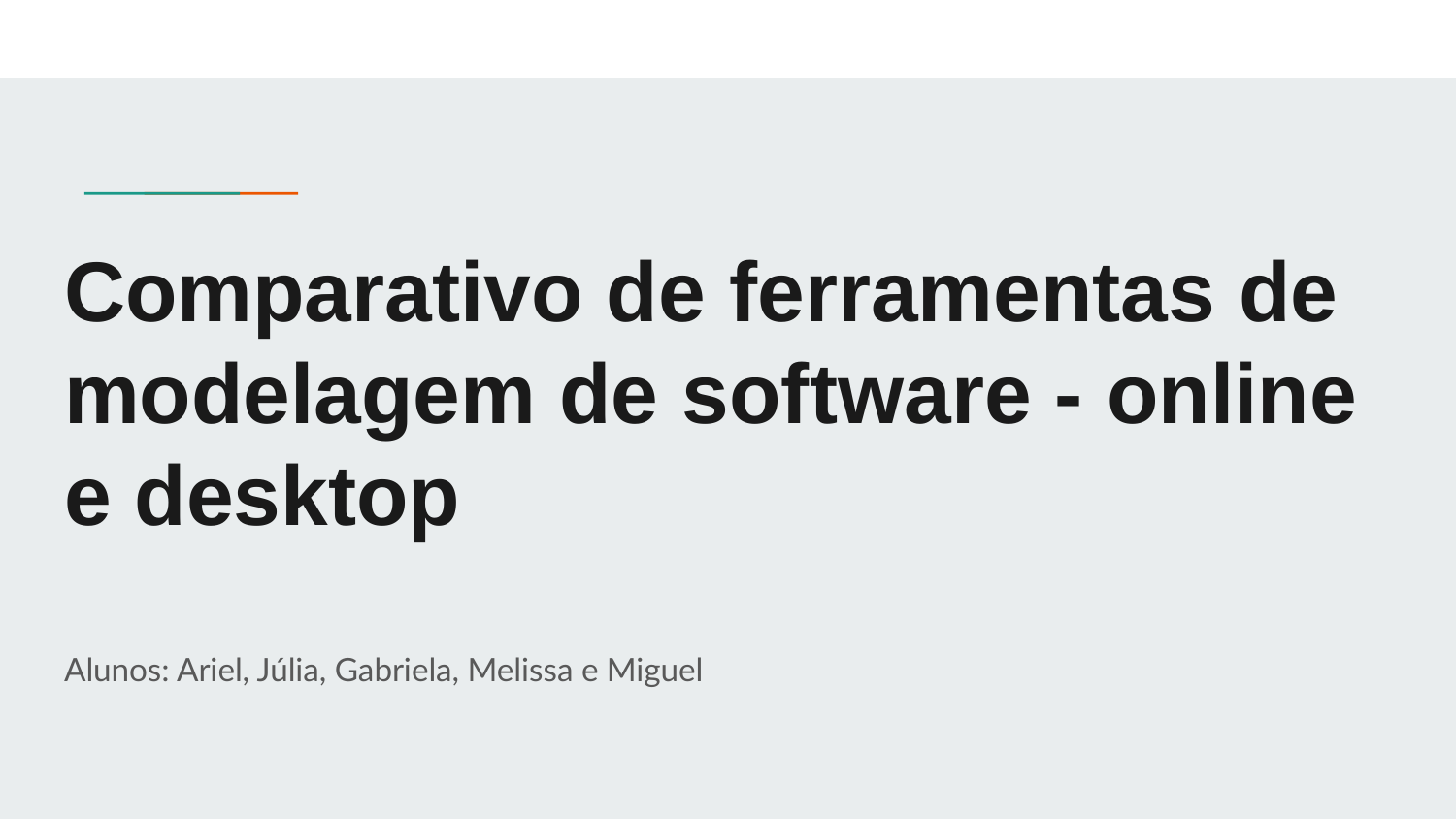

# Comparativo de ferramentas de modelagem de software - online e desktop
Alunos: Ariel, Júlia, Gabriela, Melissa e Miguel